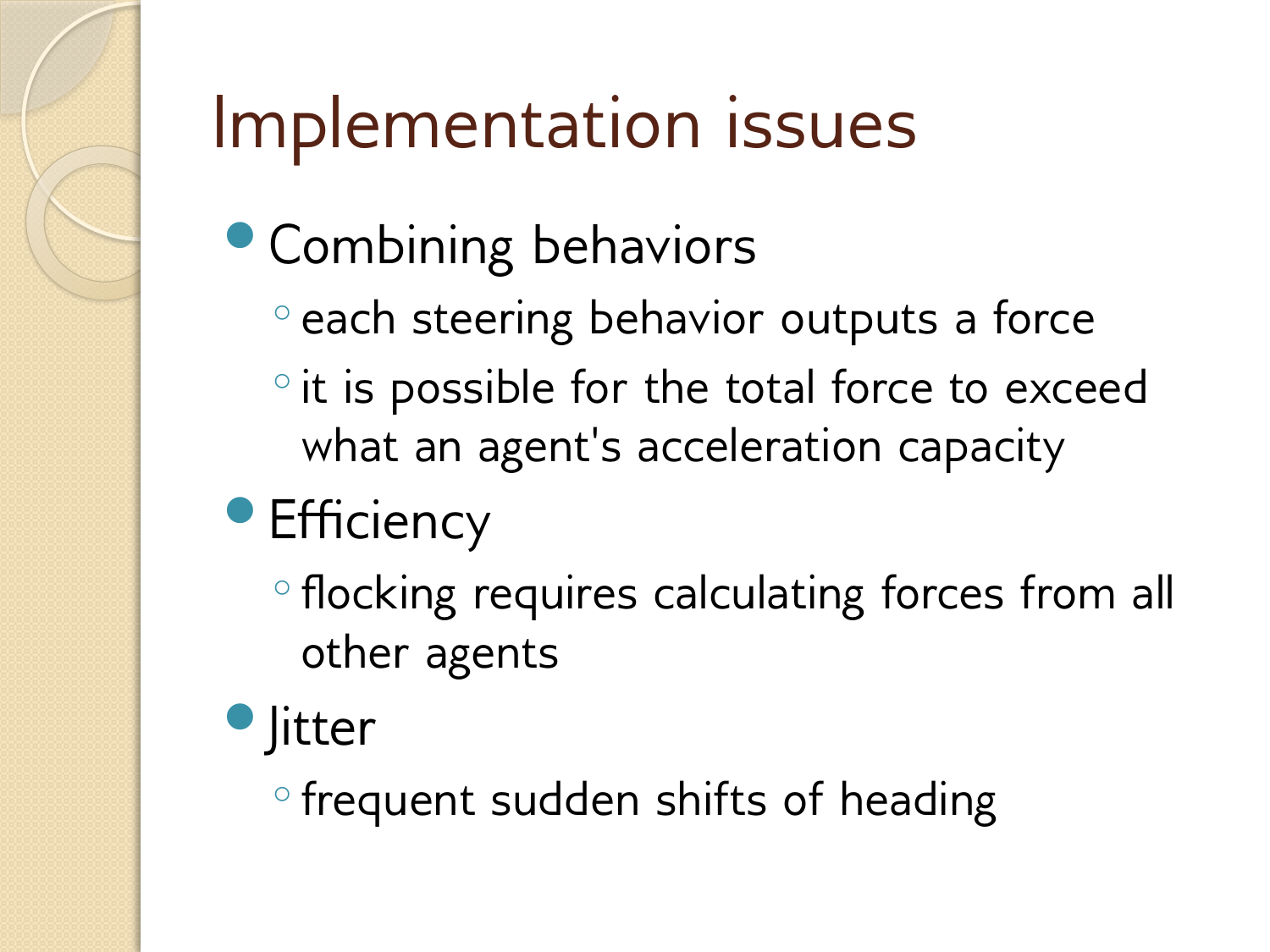

# Implementation issues
Combining behaviors
each steering behavior outputs a force
it is possible for the total force to exceed what an agent's acceleration capacity
Efficiency
flocking requires calculating forces from all other agents
Jitter
frequent sudden shifts of heading